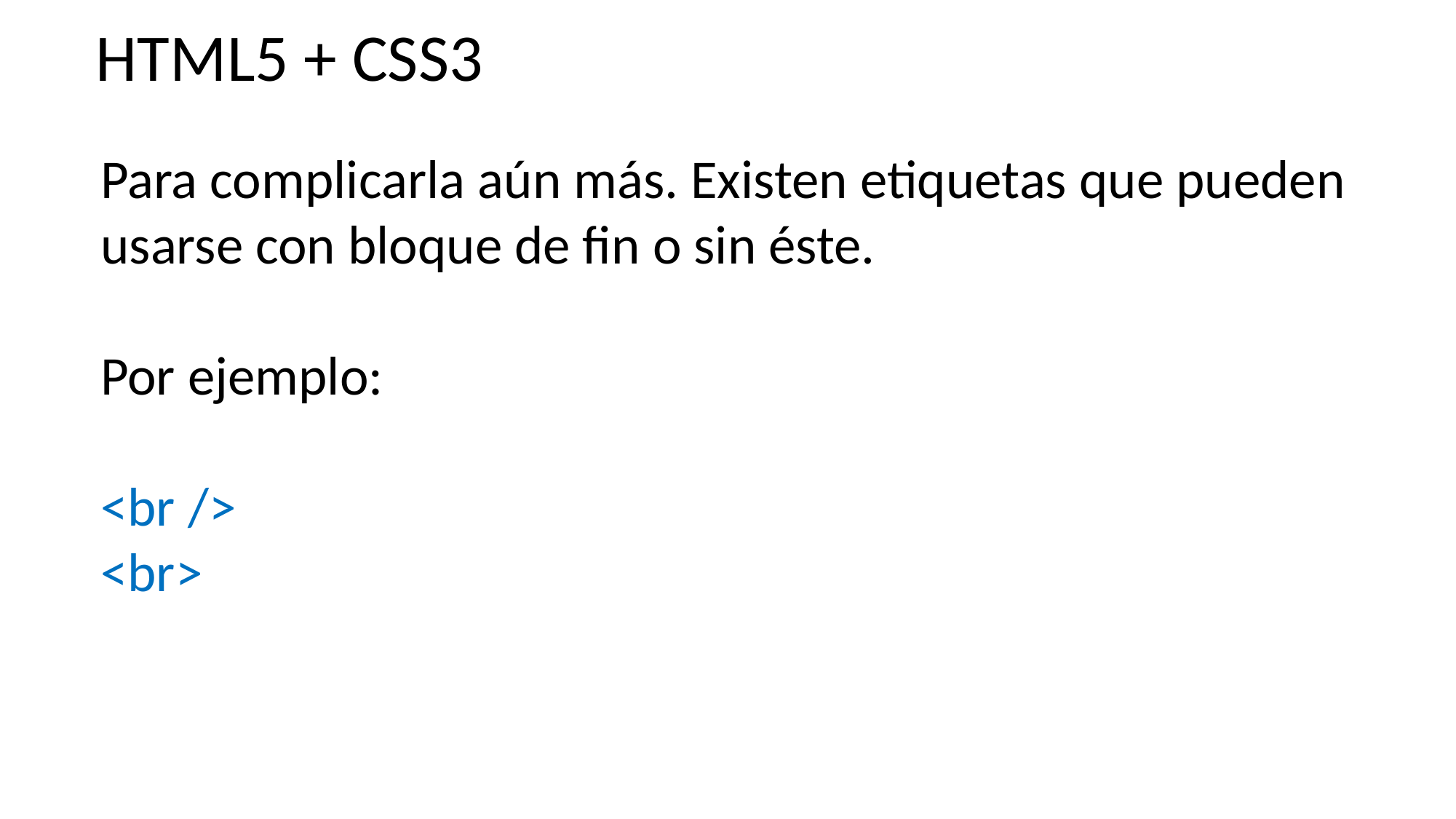

HTML5 + CSS3
Para complicarla aún más. Existen etiquetas que pueden
usarse con bloque de fin o sin éste.

Por ejemplo:

<br />
<br>